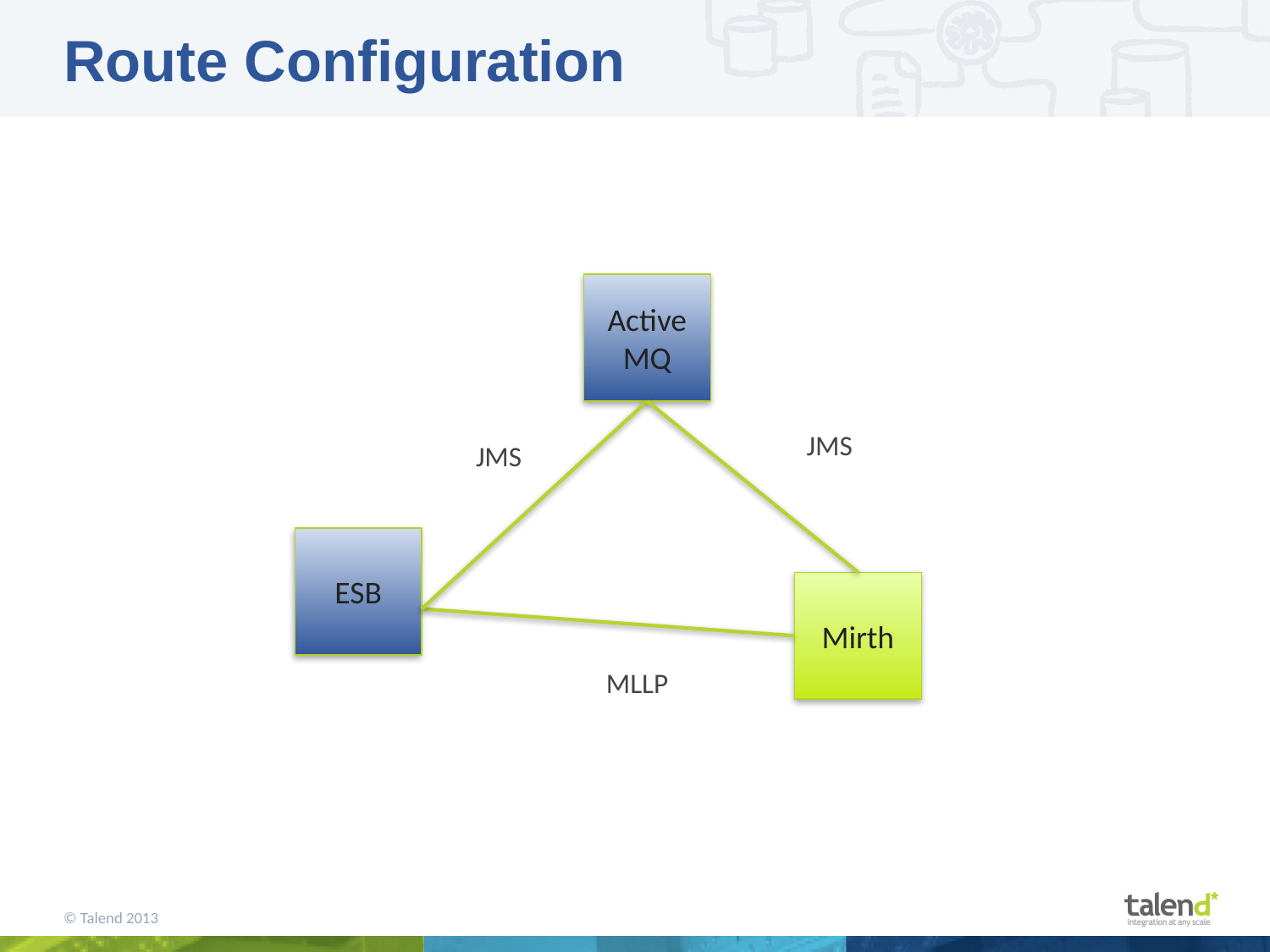

# Route Configuration
ActiveMQ
JMS
JMS
ESB
Mirth
MLLP
© Talend 2013